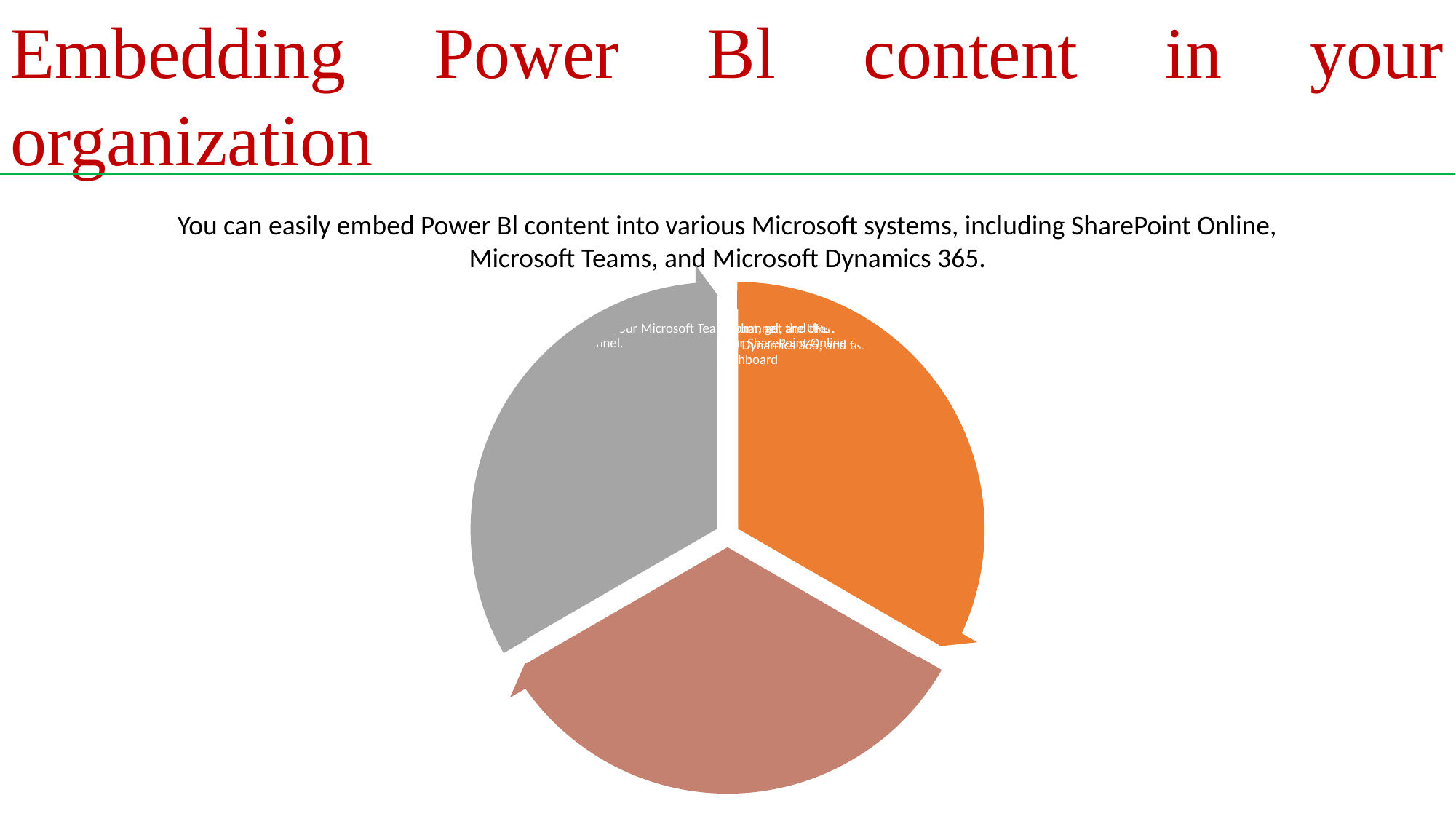

Embedding Power Bl content in your organization
You can easily embed Power Bl content into various Microsoft systems, including SharePoint Online,
Microsoft Teams, and Microsoft Dynamics 365.
SharePoint online
Publish your report to your Power BI account, get the URL for that report, and then use the URL for Power Bl web part on your SharePoint Online page
Dynamic 365
Enable Power Bl visualization embedding in Dynamics 365, and then add a Power BI dashboard or tile to your Dynamics ZES dashboard
Microsoft Teams
Add Power as a tab in your Microsoft Teams channel, and then select which reports to show in that channel.